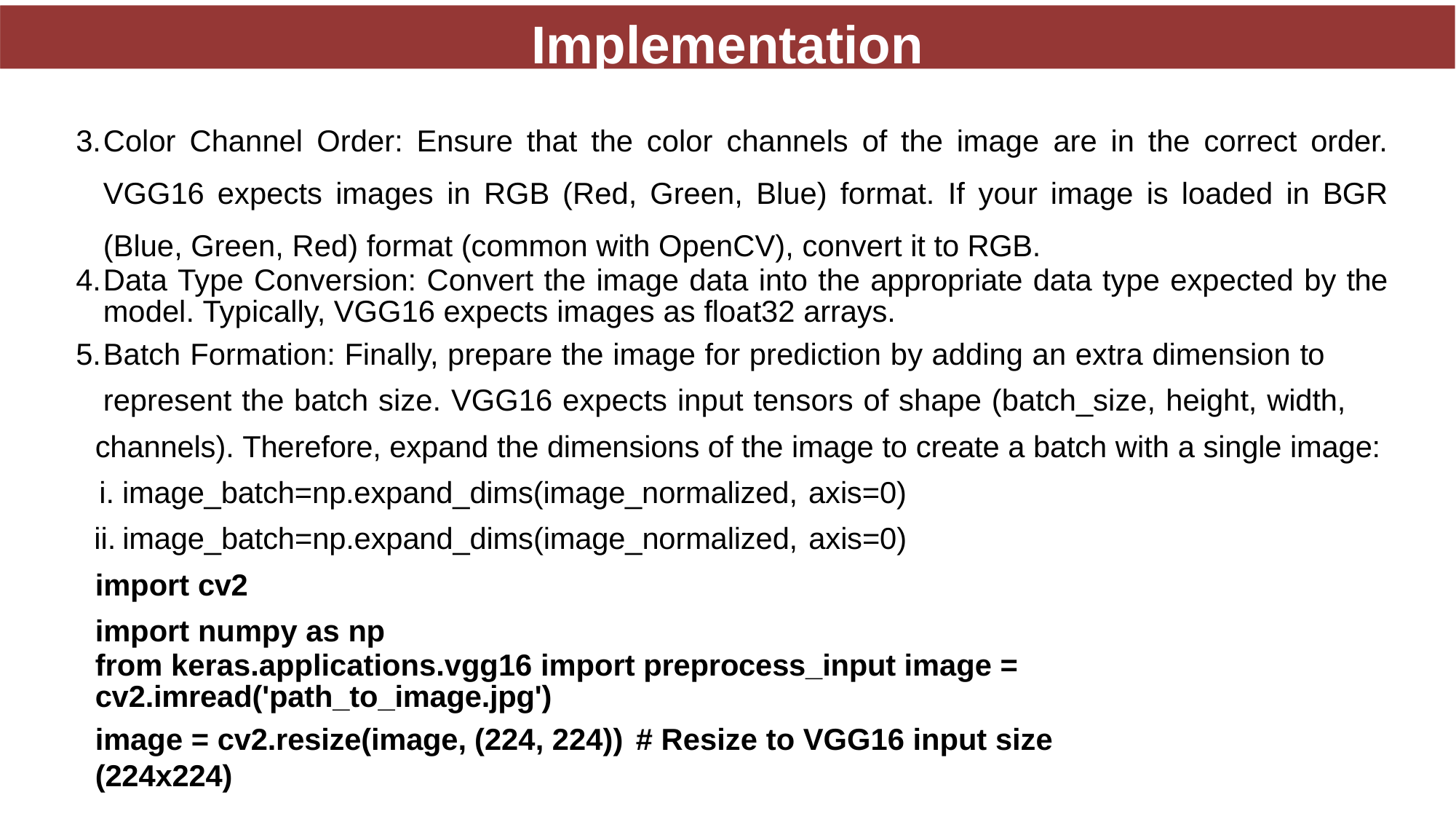

Implementation
Color Channel Order: Ensure that the color channels of the image are in the correct order. VGG16 expects images in RGB (Red, Green, Blue) format. If your image is loaded in BGR (Blue, Green, Red) format (common with OpenCV), convert it to RGB.
Data Type Conversion: Convert the image data into the appropriate data type expected by the model. Typically, VGG16 expects images as float32 arrays.
Batch Formation: Finally, prepare the image for prediction by adding an extra dimension to
represent the batch size. VGG16 expects input tensors of shape (batch_size, height, width,
channels). Therefore, expand the dimensions of the image to create a batch with a single image:
image_batch=np.expand_dims(image_normalized, axis=0)
image_batch=np.expand_dims(image_normalized, axis=0)
import cv2
import numpy as np
from keras.applications.vgg16 import preprocess_input image = cv2.imread('path_to_image.jpg')
image = cv2.resize(image, (224, 224)) # Resize to VGG16 input size (224x224)